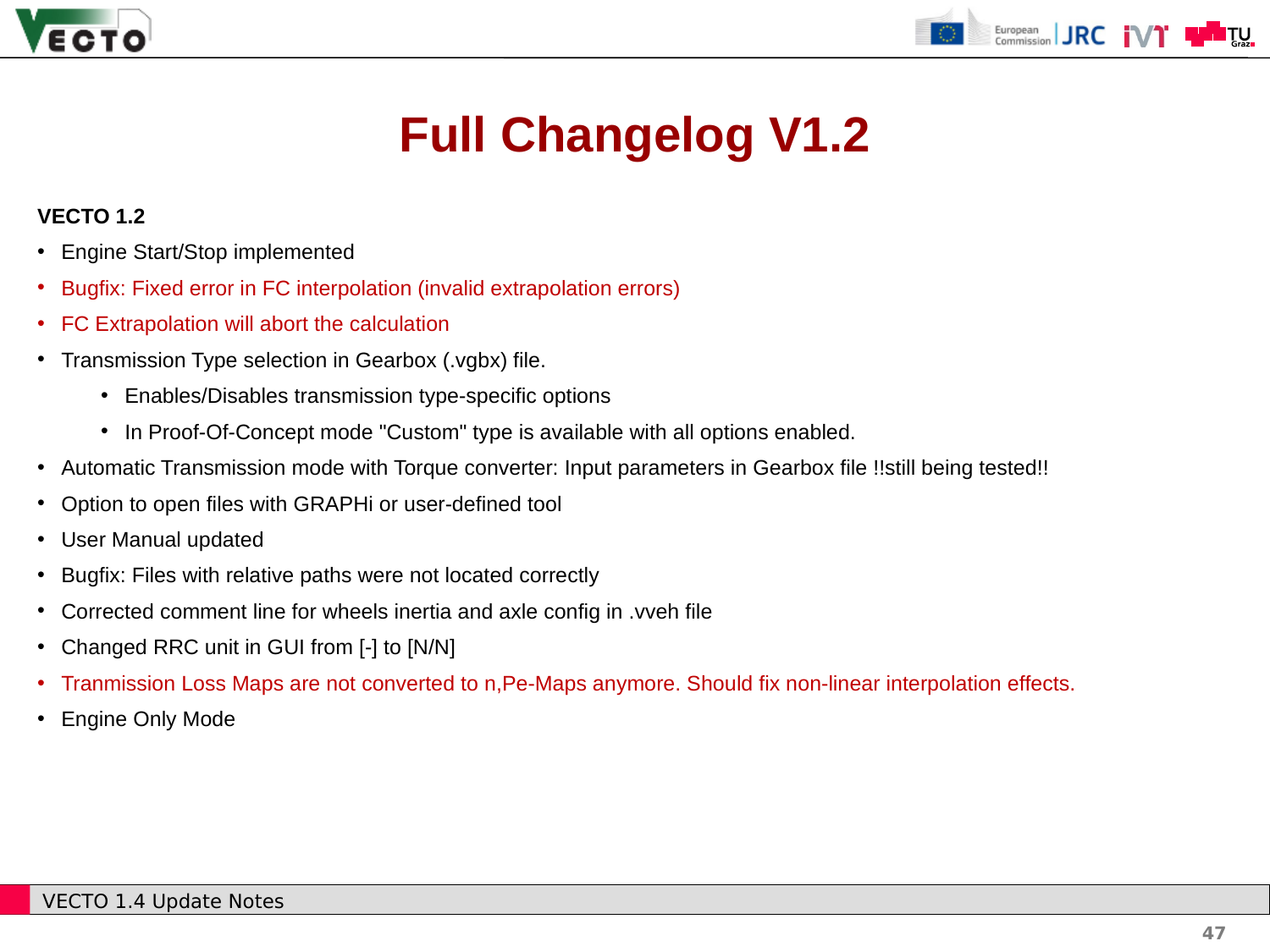

Full Changelog V1.2
VECTO 1.2
Engine Start/Stop implemented
Bugfix: Fixed error in FC interpolation (invalid extrapolation errors)
FC Extrapolation will abort the calculation
Transmission Type selection in Gearbox (.vgbx) file.
Enables/Disables transmission type-specific options
In Proof-Of-Concept mode "Custom" type is available with all options enabled.
Automatic Transmission mode with Torque converter: Input parameters in Gearbox file !!still being tested!!
Option to open files with GRAPHi or user-defined tool
User Manual updated
Bugfix: Files with relative paths were not located correctly
Corrected comment line for wheels inertia and axle config in .vveh file
Changed RRC unit in GUI from [-] to [N/N]
Tranmission Loss Maps are not converted to n,Pe-Maps anymore. Should fix non-linear interpolation effects.
Engine Only Mode